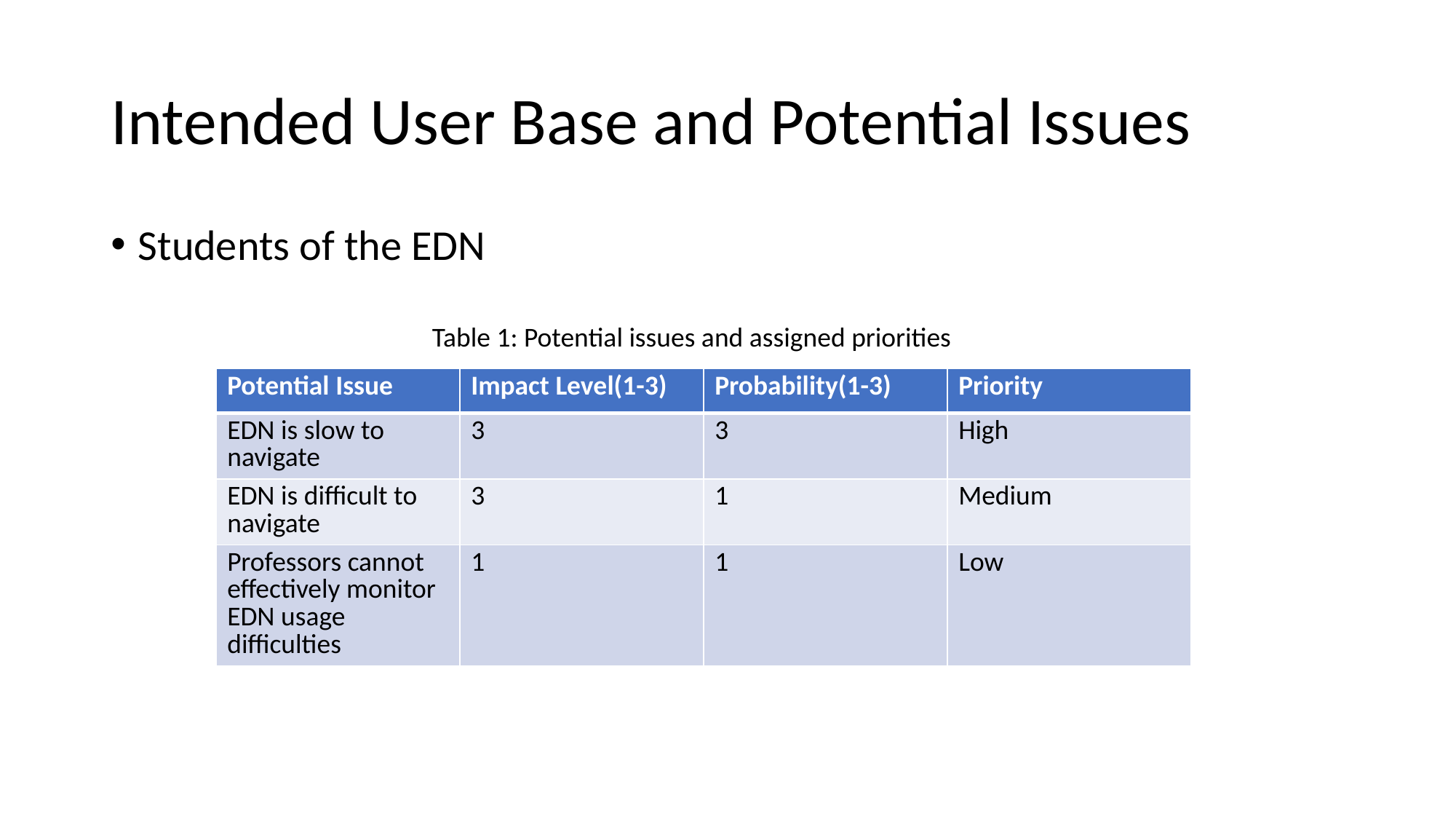

# Intended User Base and Potential Issues
Students of the EDN
Table 1: Potential issues and assigned priorities
| Potential Issue | Impact Level(1-3) | Probability(1-3) | Priority |
| --- | --- | --- | --- |
| EDN is slow to navigate | 3 | 3 | High |
| EDN is difficult to navigate | 3 | 1 | Medium |
| Professors cannot effectively monitor EDN usage difficulties | 1 | 1 | Low |